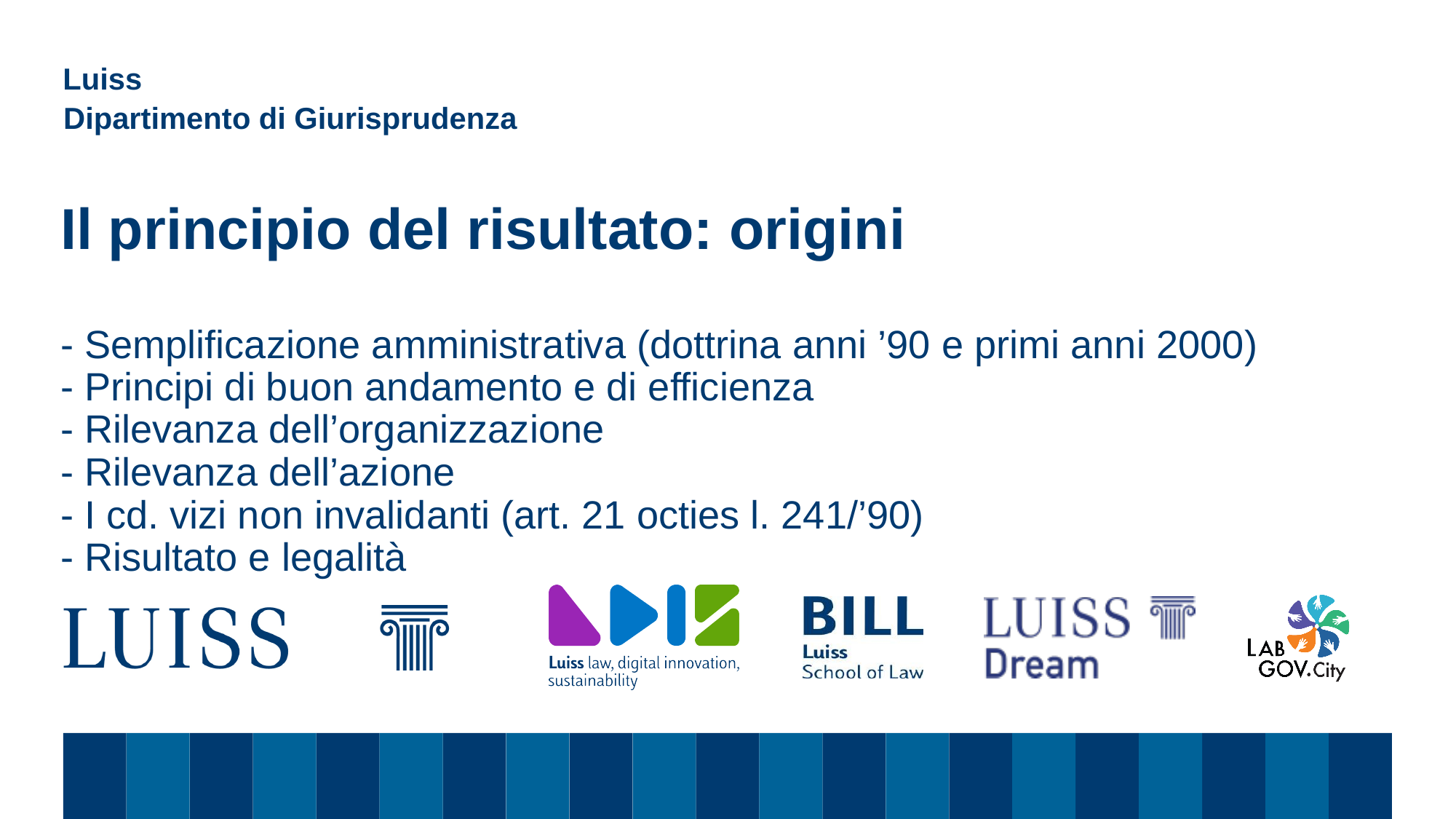

Dipartimento di Giurisprudenza
# Il principio del risultato: origini - Semplificazione amministrativa (dottrina anni ’90 e primi anni 2000) - Principi di buon andamento e di efficienza - Rilevanza dell’organizzazione - Rilevanza dell’azione - I cd. vizi non invalidanti (art. 21 octies l. 241/’90) - Risultato e legalità